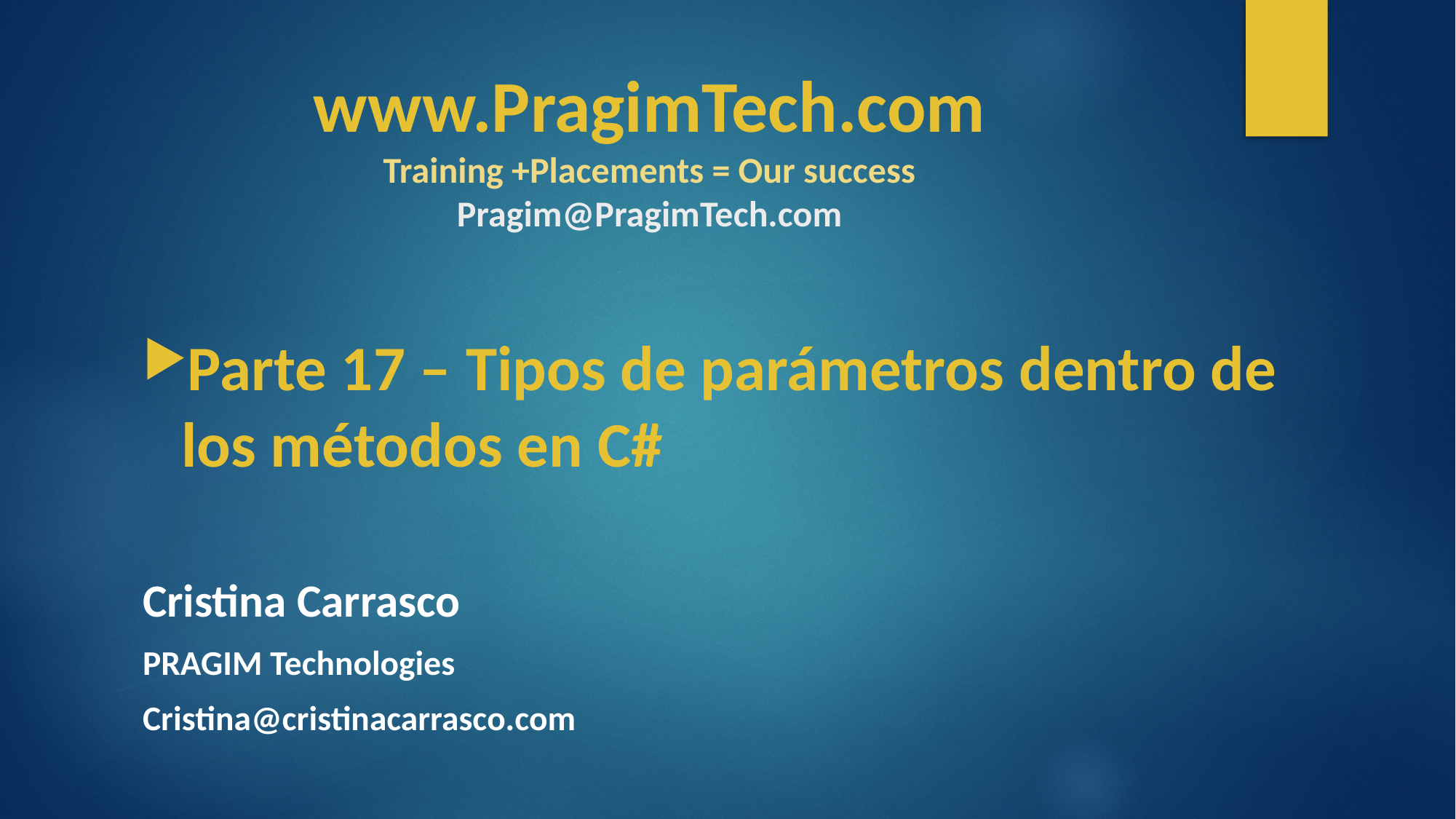

# www.PragimTech.com Training +Placements = Our success Pragim@PragimTech.com

Parte 17 – Tipos de parámetros dentro de los métodos en C#

Cristina Carrasco
PRAGIM Technologies
Cristina@cristinacarrasco.com